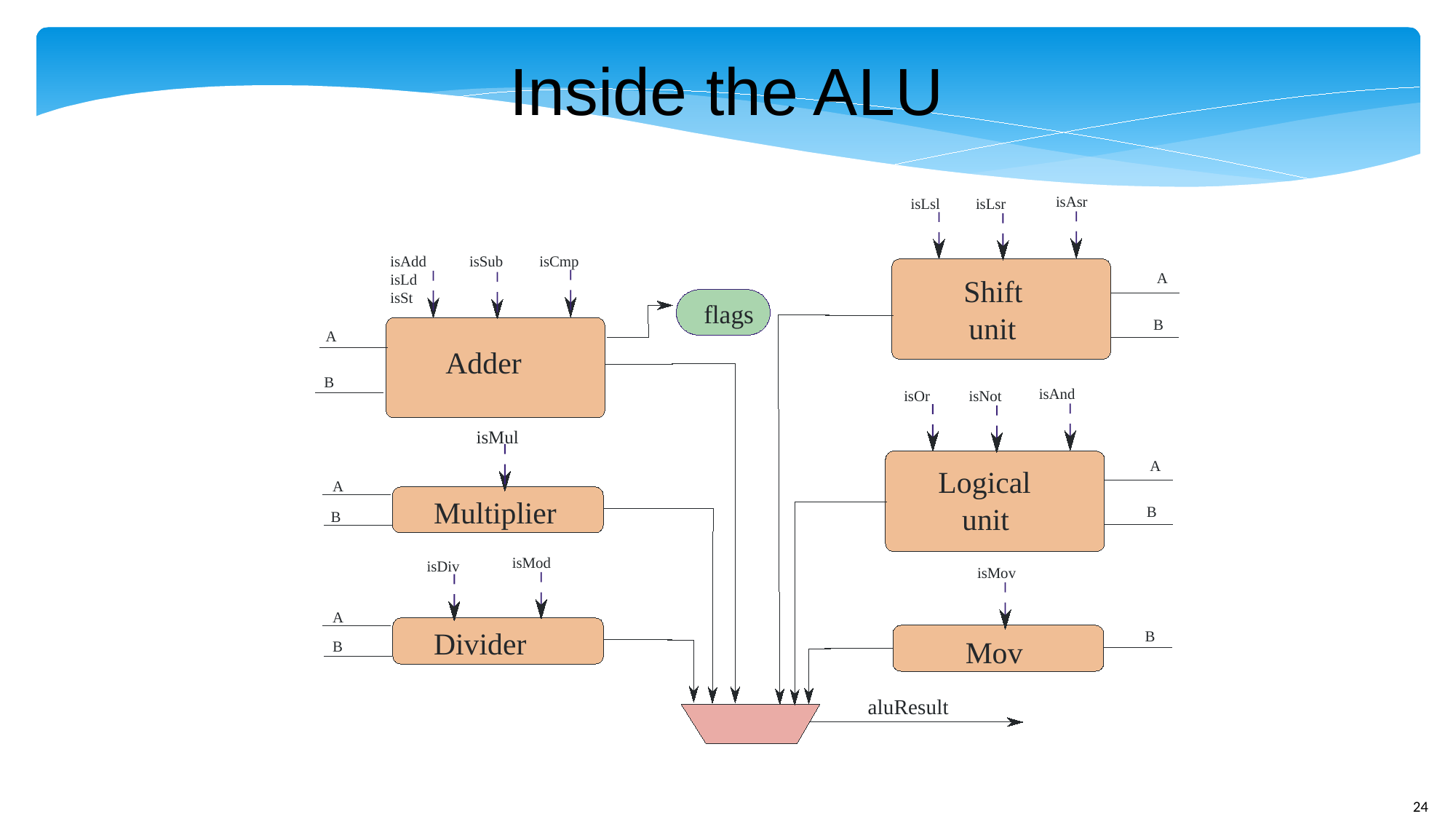

Inside the ALU
isAsr
isLsl
isLsr

isSub
isCmp
isAdd
isLd
isSt

A

Shift

flags

unit

B

A
Adder

B
isAnd
isOr
isNot

isMul

A
Logical

A

Multiplier

unit

B
B

isMod
isDiv
isMov

A

Divider

B
Mov
B

aluResult